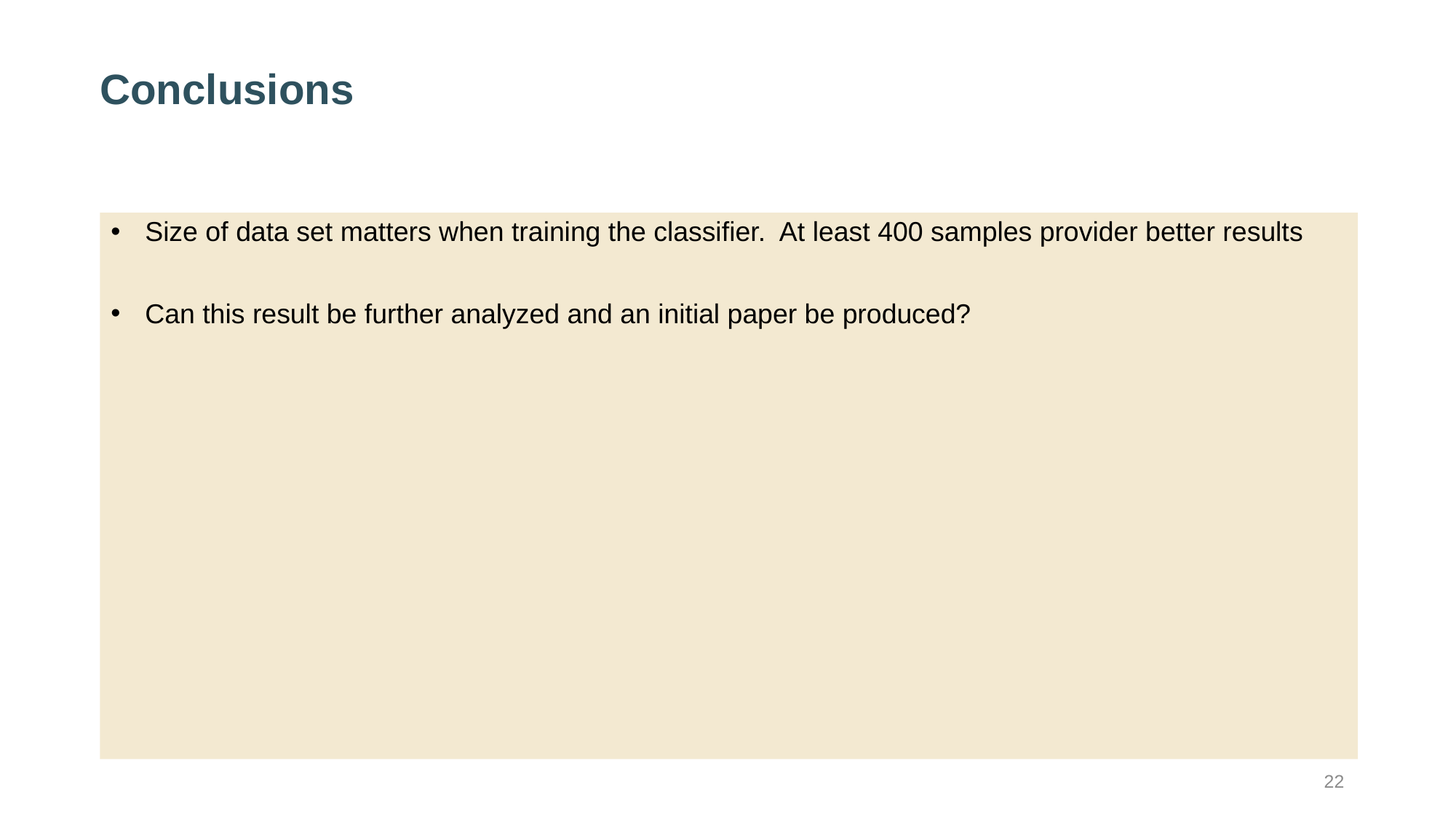

# Conclusions
Size of data set matters when training the classifier.  At least 400 samples provider better results
Can this result be further analyzed and an initial paper be produced?
22